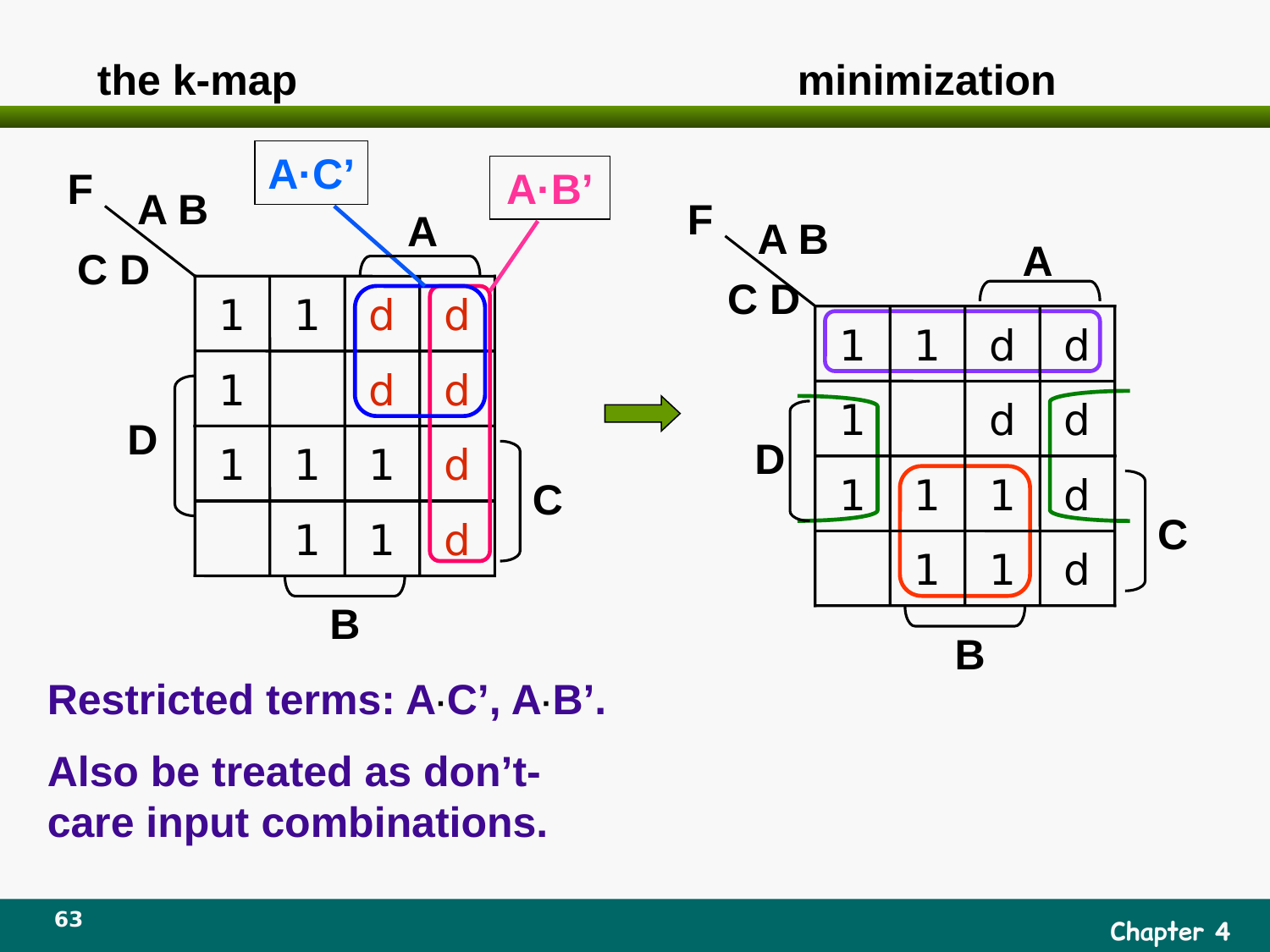

#
the k-map
minimization
A·C’

F
A·B’

A B
F
A B
A

C D
1

1

d

d

1

d
d

D
1

1

1

d

1
1
d

C

B
A

C D
1

1

d

d

1

d
d

D
1

1

1

d

1
1
d

C

B
Restricted terms: A·C’, A·B’.
Also be treated as don’t-care input combinations.
63
Chapter 4